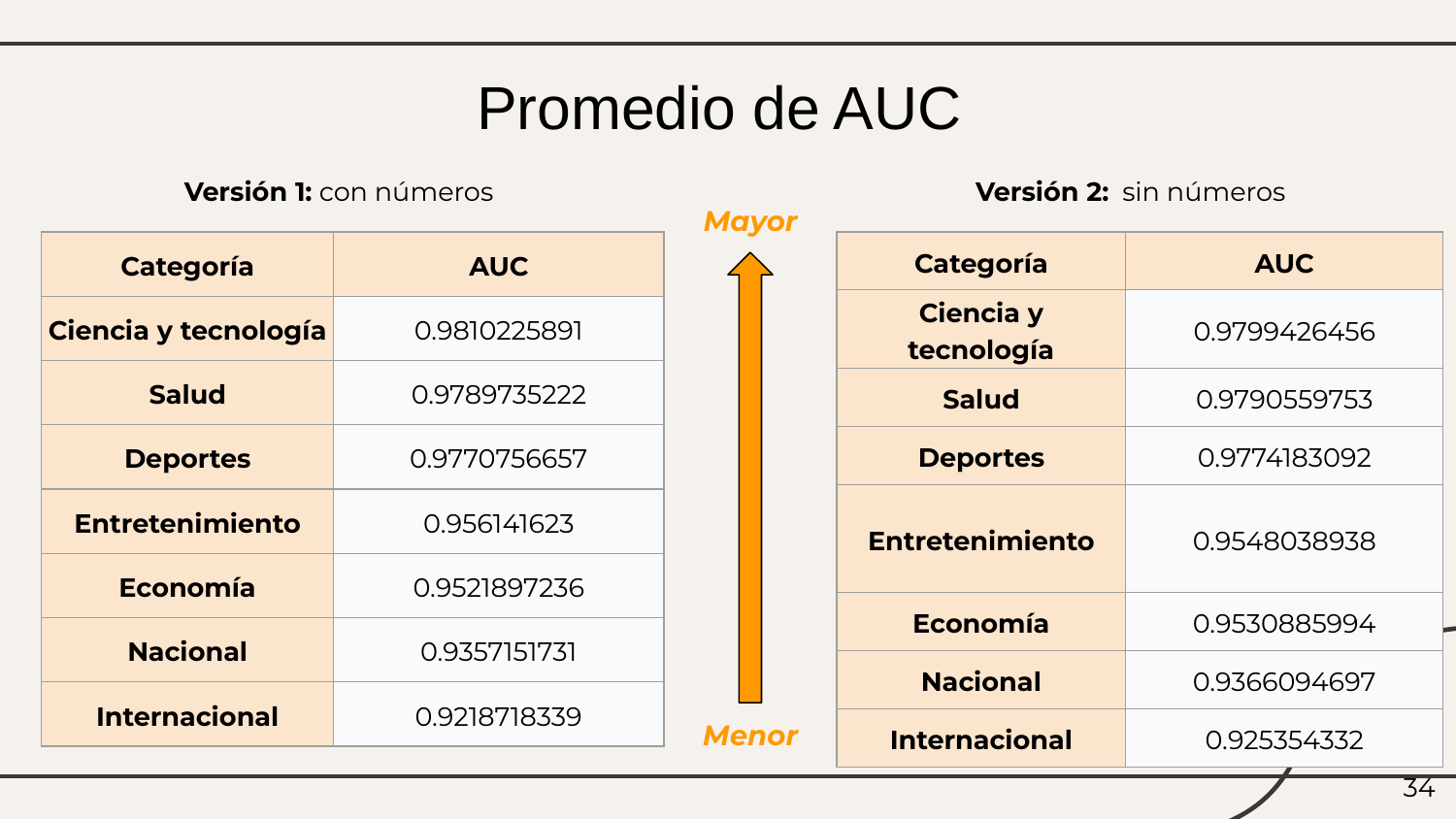

# Promedio de AUC
Versión 1: con números
Versión 2:  sin números
Mayor
| Categoría | AUC |
| --- | --- |
| Ciencia y tecnología | 0.9810225891 |
| Salud | 0.9789735222 |
| Deportes | 0.9770756657 |
| Entretenimiento | 0.956141623 |
| Economía | 0.9521897236 |
| Nacional | 0.9357151731 |
| Internacional | 0.9218718339 |
| Categoría | AUC |
| --- | --- |
| Ciencia y tecnología | 0.9799426456 |
| Salud | 0.9790559753 |
| Deportes | 0.9774183092 |
| Entretenimiento | 0.9548038938 |
| Economía | 0.9530885994 |
| Nacional | 0.9366094697 |
| Internacional | 0.925354332 |

Menor
34